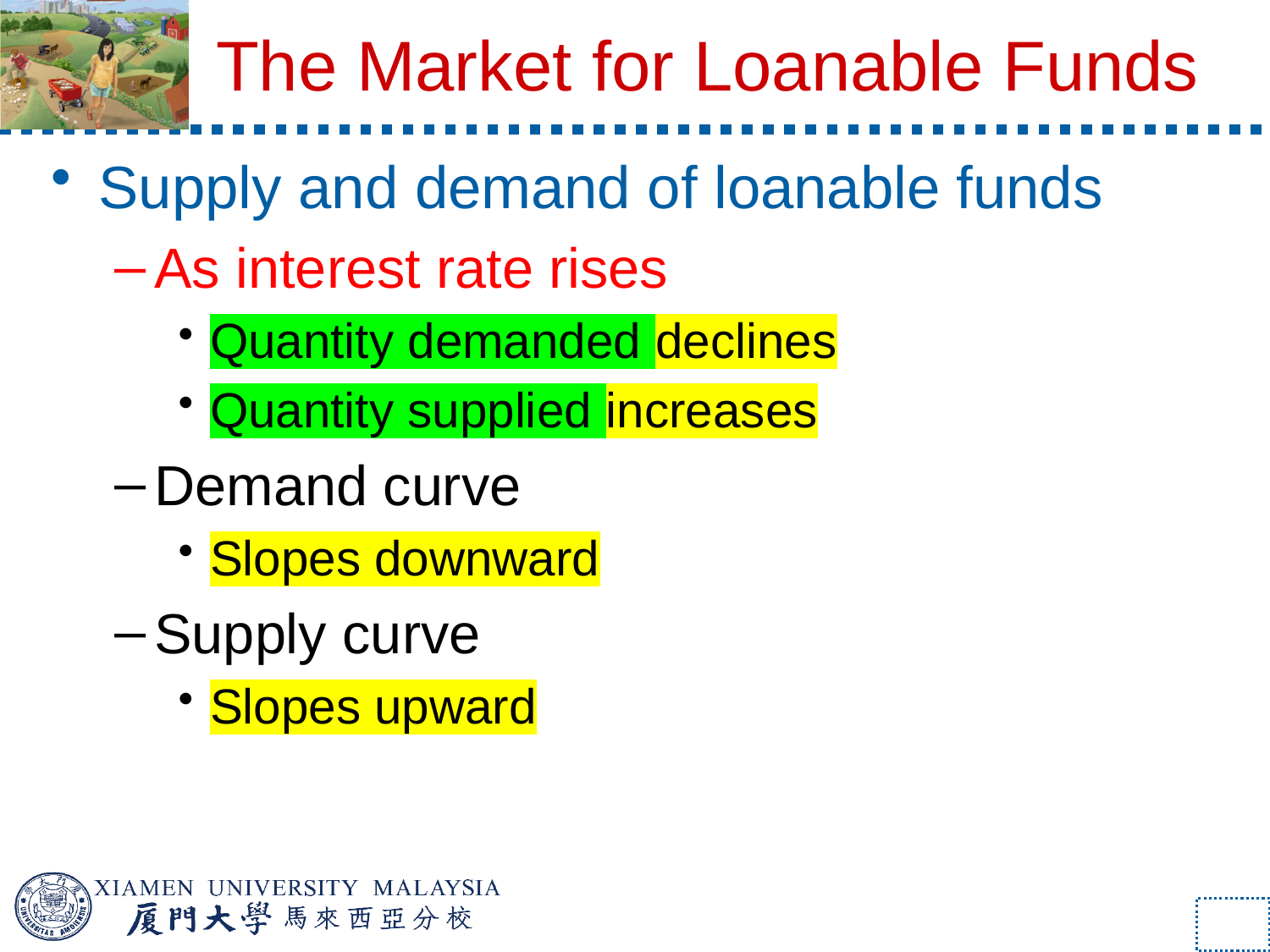

# The Market for Loanable Funds
Supply and demand of loanable funds
As interest rate rises
Quantity demanded declines
Quantity supplied increases
Demand curve
Slopes downward
Supply curve
Slopes upward
21